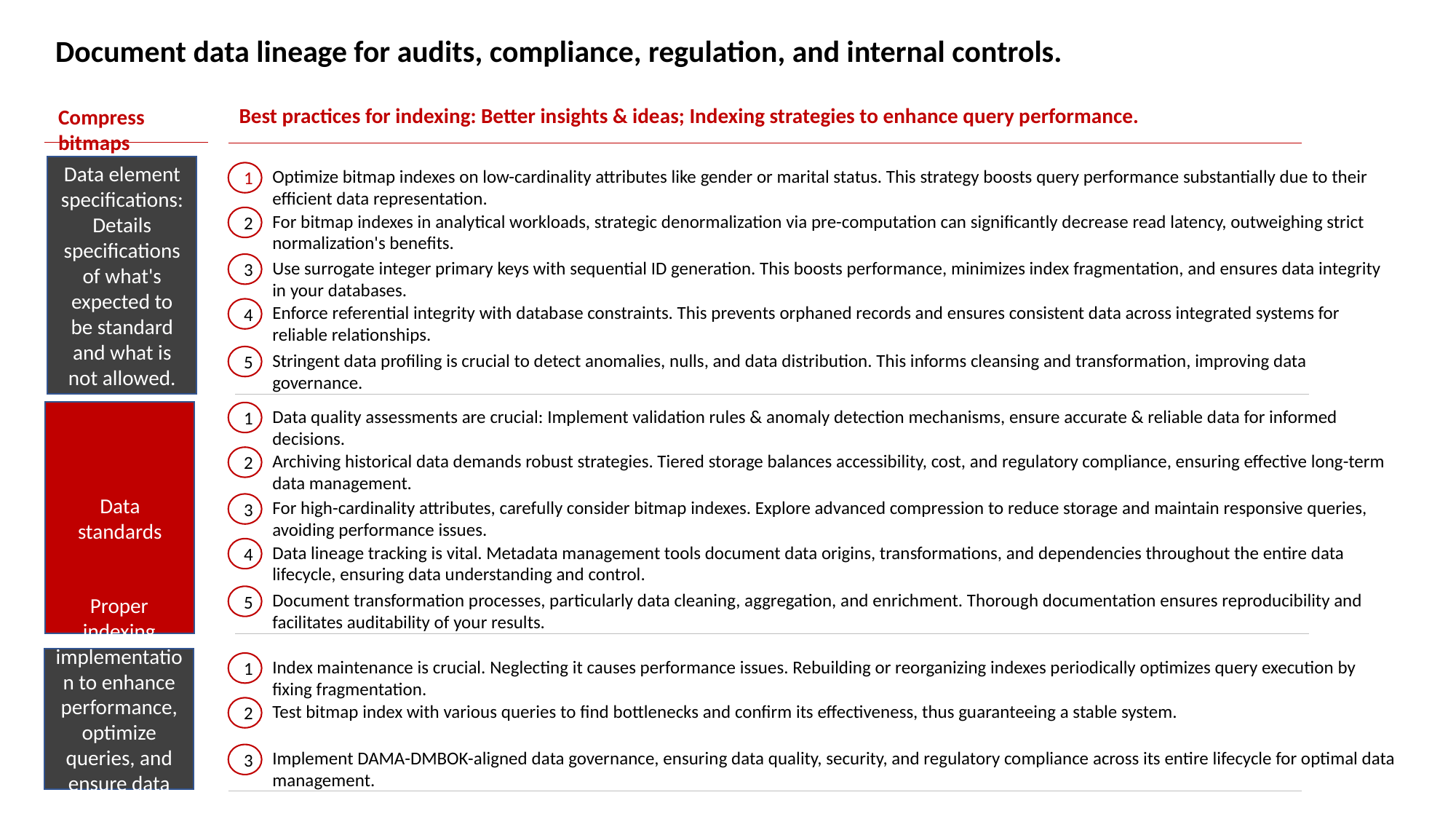

Document data lineage for audits, compliance, regulation, and internal controls.
Best practices for indexing: Better insights & ideas; Indexing strategies to enhance query performance.
Compress bitmaps
Data element specifications: Details specifications of what's expected to be standard and what is not allowed.
Optimize bitmap indexes on low-cardinality attributes like gender or marital status. This strategy boosts query performance substantially due to their efficient data representation.
1
For bitmap indexes in analytical workloads, strategic denormalization via pre-computation can significantly decrease read latency, outweighing strict normalization's benefits.
2
Use surrogate integer primary keys with sequential ID generation. This boosts performance, minimizes index fragmentation, and ensures data integrity in your databases.
3
Enforce referential integrity with database constraints. This prevents orphaned records and ensures consistent data across integrated systems for reliable relationships.
4
Stringent data profiling is crucial to detect anomalies, nulls, and data distribution. This informs cleansing and transformation, improving data governance.
5
Data quality assessments are crucial: Implement validation rules & anomaly detection mechanisms, ensure accurate & reliable data for informed decisions.
Data standards
1
Archiving historical data demands robust strategies. Tiered storage balances accessibility, cost, and regulatory compliance, ensuring effective long-term data management.
2
For high-cardinality attributes, carefully consider bitmap indexes. Explore advanced compression to reduce storage and maintain responsive queries, avoiding performance issues.
3
Data lineage tracking is vital. Metadata management tools document data origins, transformations, and dependencies throughout the entire data lifecycle, ensuring data understanding and control.
4
Document transformation processes, particularly data cleaning, aggregation, and enrichment. Thorough documentation ensures reproducibility and facilitates auditability of your results.
5
Proper indexing implementation to enhance performance, optimize queries, and ensure data model effectiveness
Index maintenance is crucial. Neglecting it causes performance issues. Rebuilding or reorganizing indexes periodically optimizes query execution by fixing fragmentation.
1
Test bitmap index with various queries to find bottlenecks and confirm its effectiveness, thus guaranteeing a stable system.
2
Implement DAMA-DMBOK-aligned data governance, ensuring data quality, security, and regulatory compliance across its entire lifecycle for optimal data management.
3